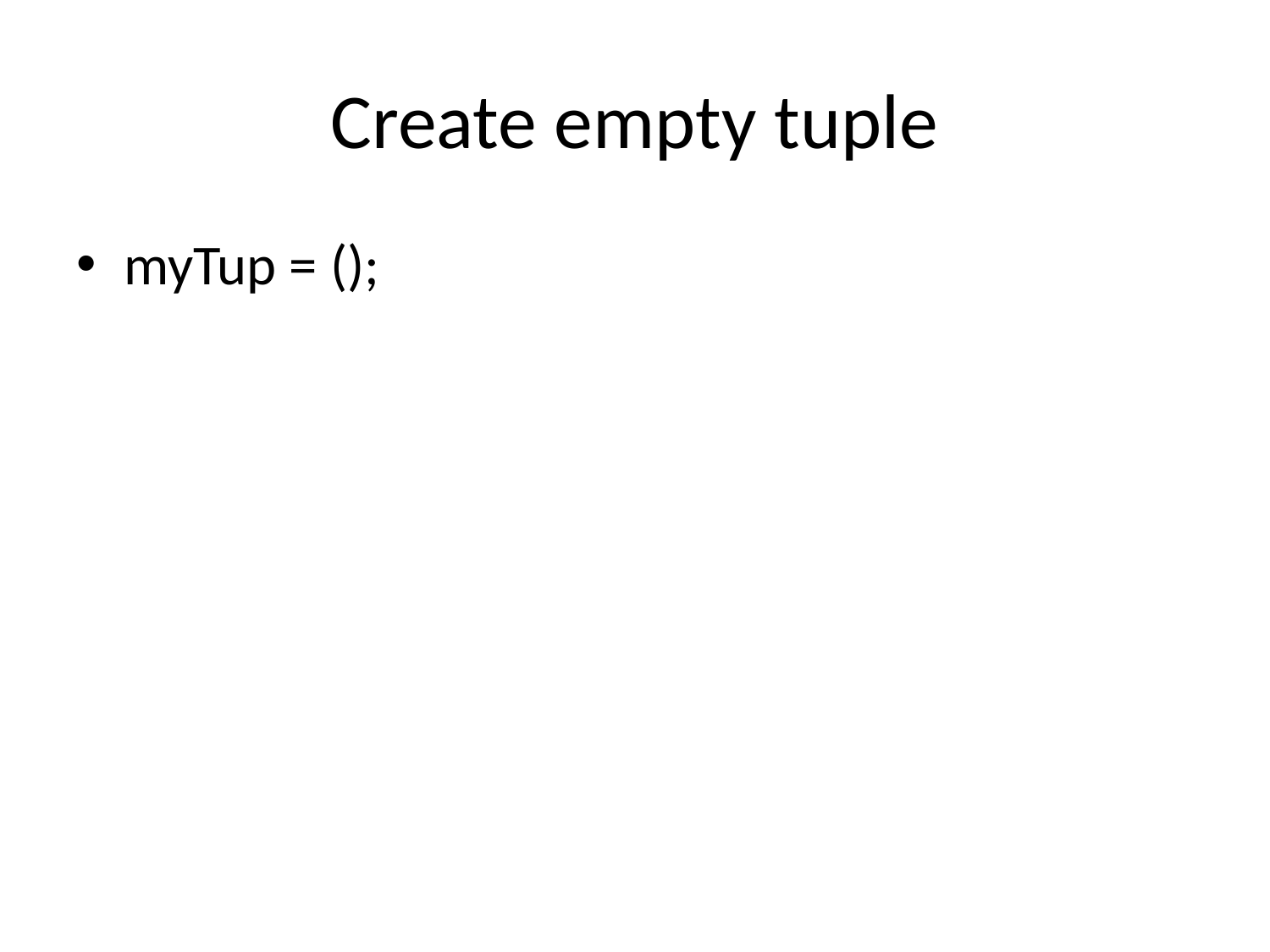

# Create empty tuple
myTup = ();